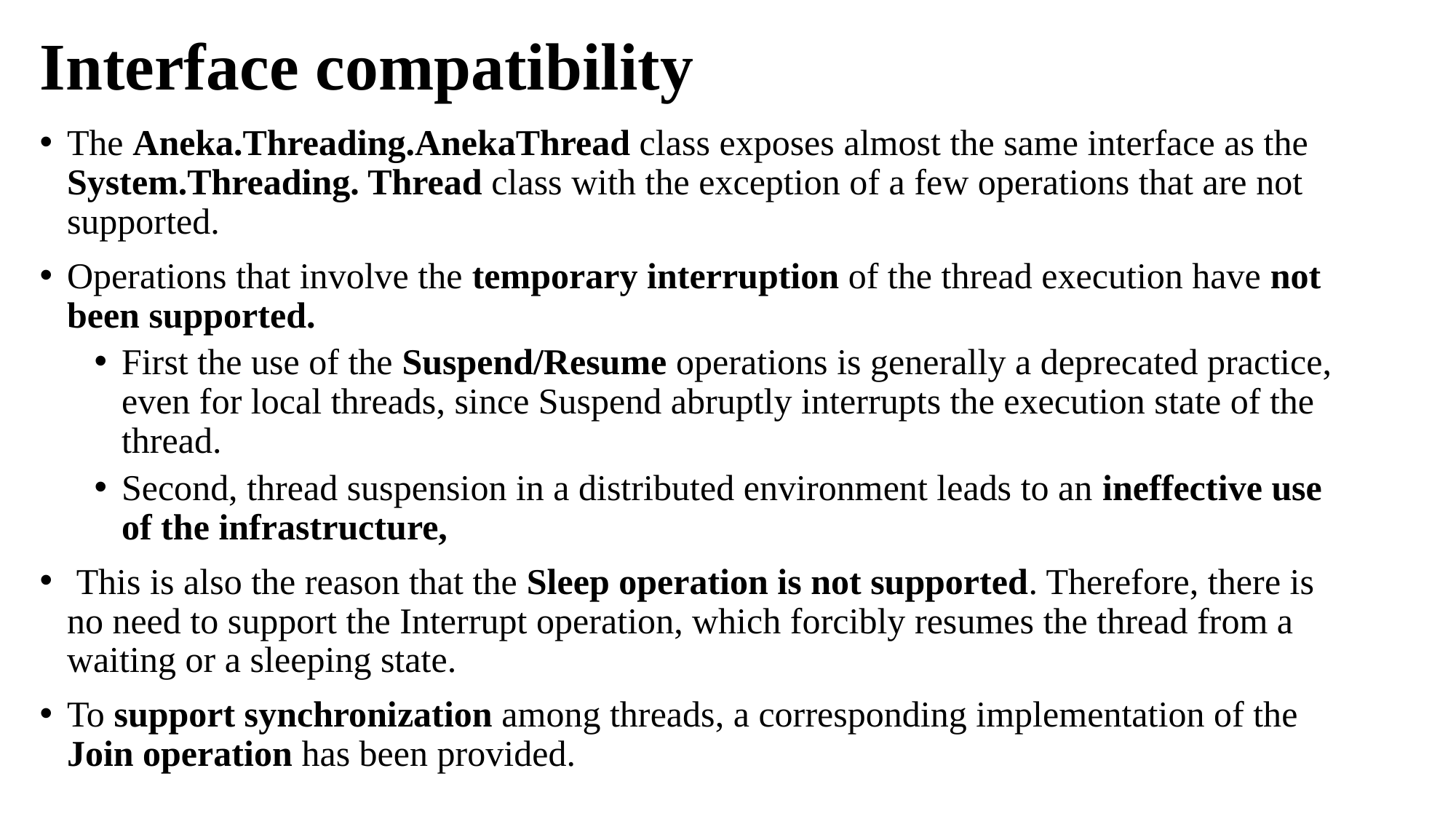

# Interface compatibility
The Aneka.Threading.AnekaThread class exposes almost the same interface as the System.Threading. Thread class with the exception of a few operations that are not supported.
Operations that involve the temporary interruption of the thread execution have not been supported.
First the use of the Suspend/Resume operations is generally a deprecated practice, even for local threads, since Suspend abruptly interrupts the execution state of the thread.
Second, thread suspension in a distributed environment leads to an ineffective use of the infrastructure,
 This is also the reason that the Sleep operation is not supported. Therefore, there is no need to support the Interrupt operation, which forcibly resumes the thread from a waiting or a sleeping state.
To support synchronization among threads, a corresponding implementation of the Join operation has been provided.